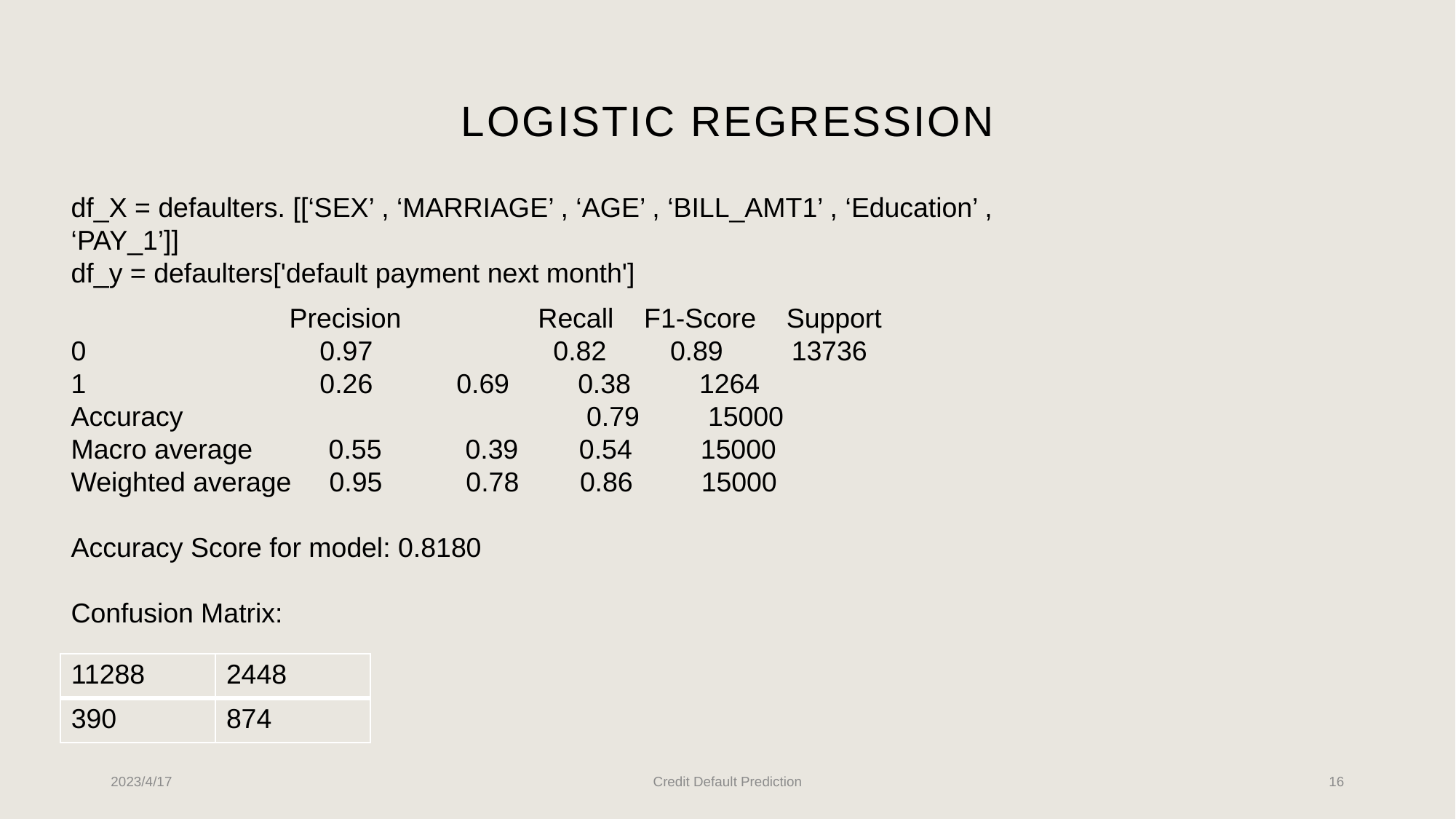

# Logistic regression
df_X = defaulters. [[‘SEX’ , ‘MARRIAGE’ , ‘AGE’ , ‘BILL_AMT1’ , ‘Education’ , ‘PAY_1’]]
df_y = defaulters['default payment next month']

		Precision	    Recall    F1-Score    Support
0		    0.97    	      0.82	       0.89         13736
1		    0.26           0.69         0.38         1264
Accuracy                                                     0.79         15000
Macro average          0.55           0.39        0.54         15000
Weighted average     0.95           0.78        0.86         15000

Accuracy Score for model: 0.8180

Confusion Matrix:
| 11288 | 2448 |
| --- | --- |
| 390 | 874 |
2023/4/17
Credit Default Prediction
16